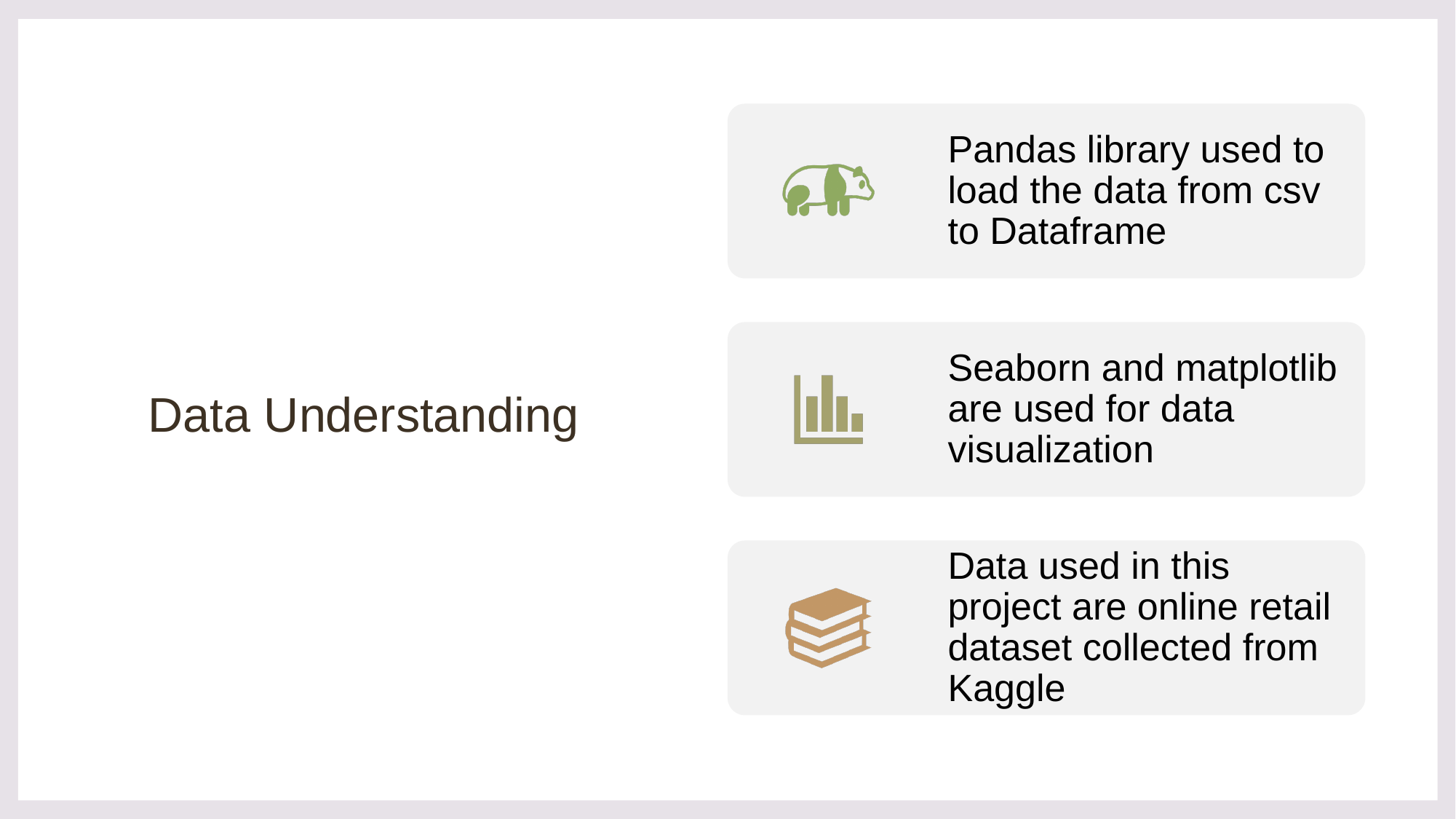

Pandas library used to load the data from csv to Dataframe
Seaborn and matplotlib are used for data visualization
Data used in this project are online retail dataset collected from Kaggle
# Data Understanding